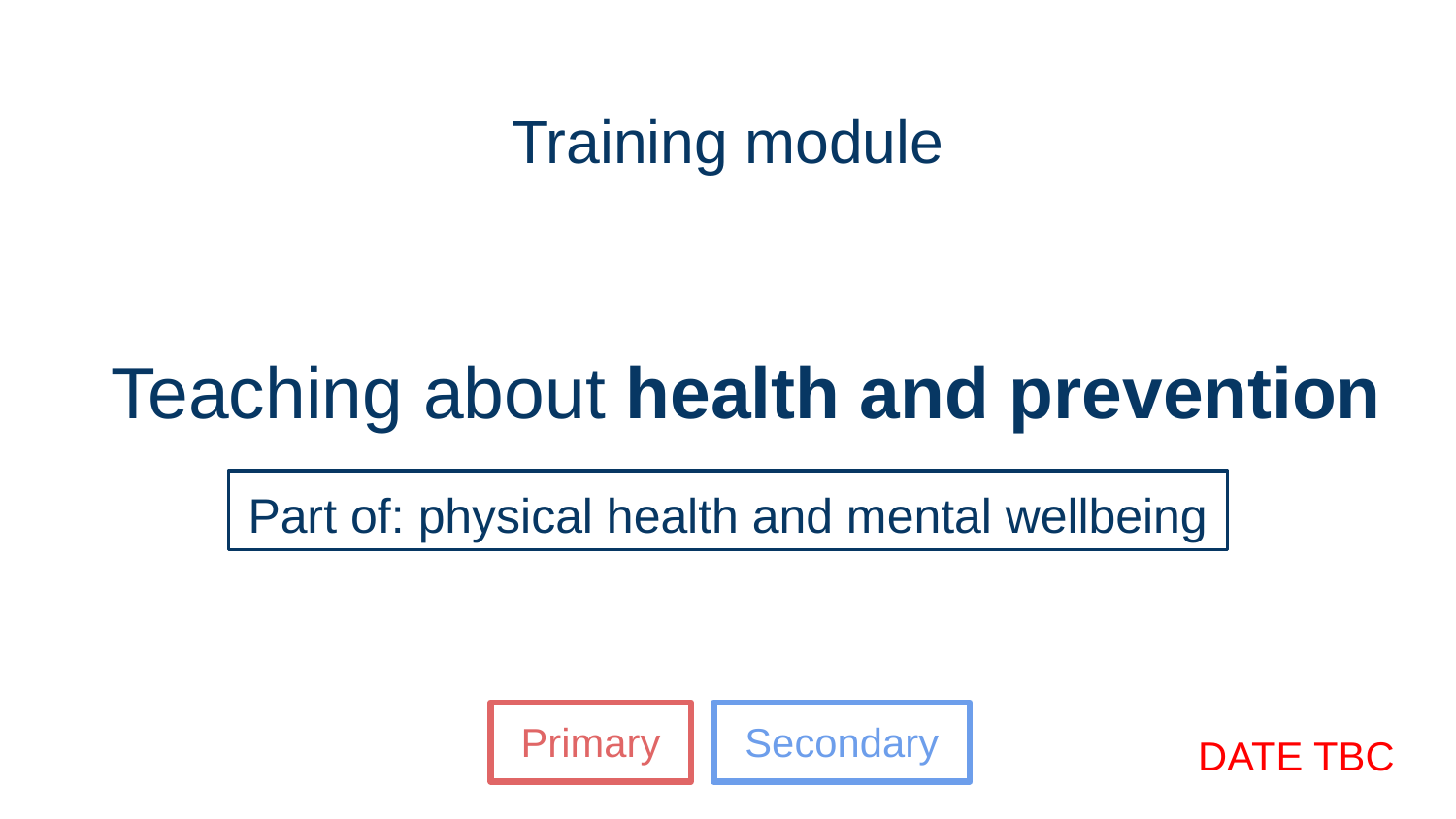

Training module
# Teaching about health and prevention
Part of: physical health and mental wellbeing
Primary
Secondary
DATE TBC